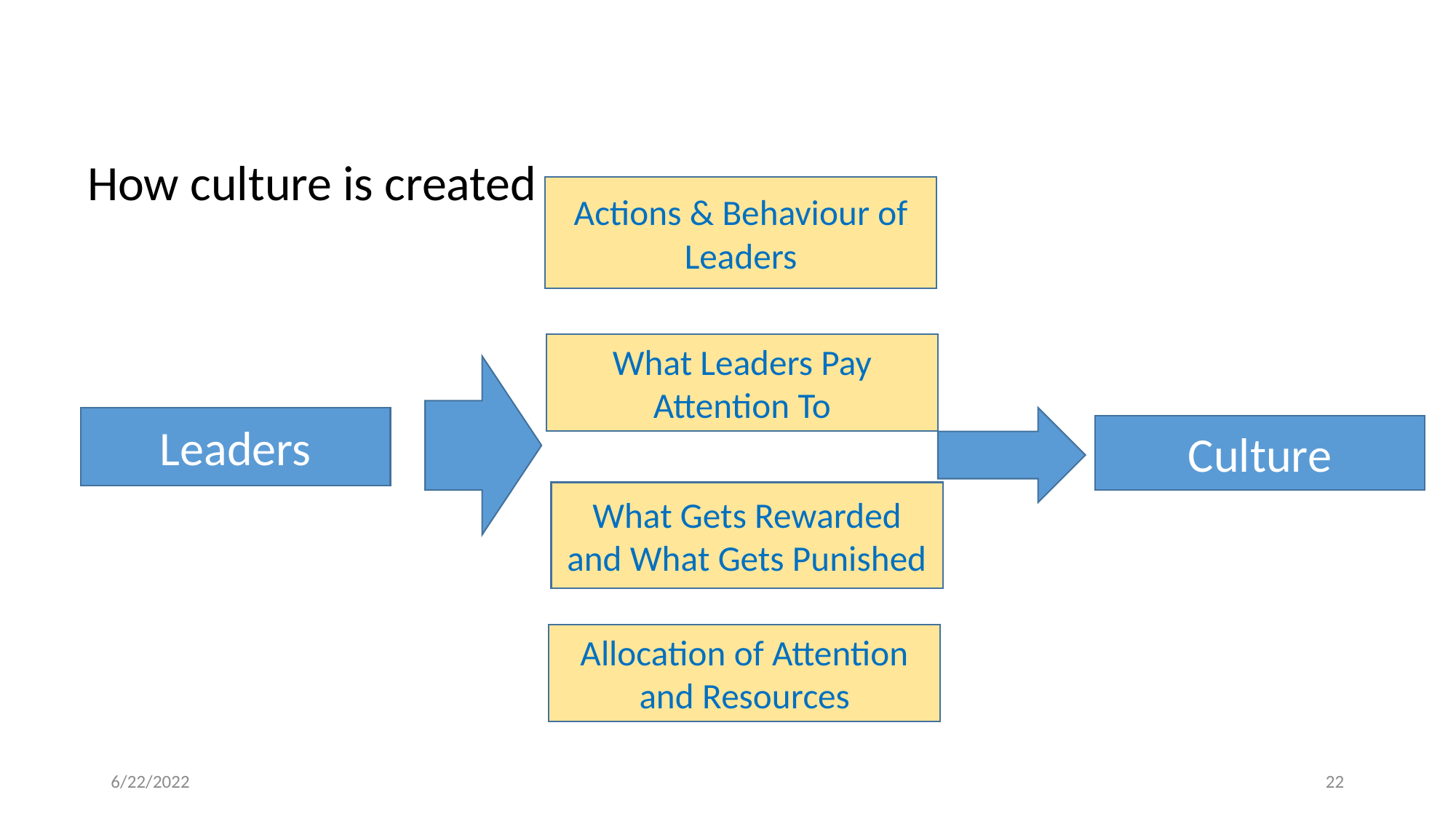

# How culture is created
Actions & Behaviour of Leaders
What Leaders Pay Attention To

Leaders

Culture
What Gets Rewarded and What Gets Punished
Allocation of Attention and Resources
6/22/2022
22